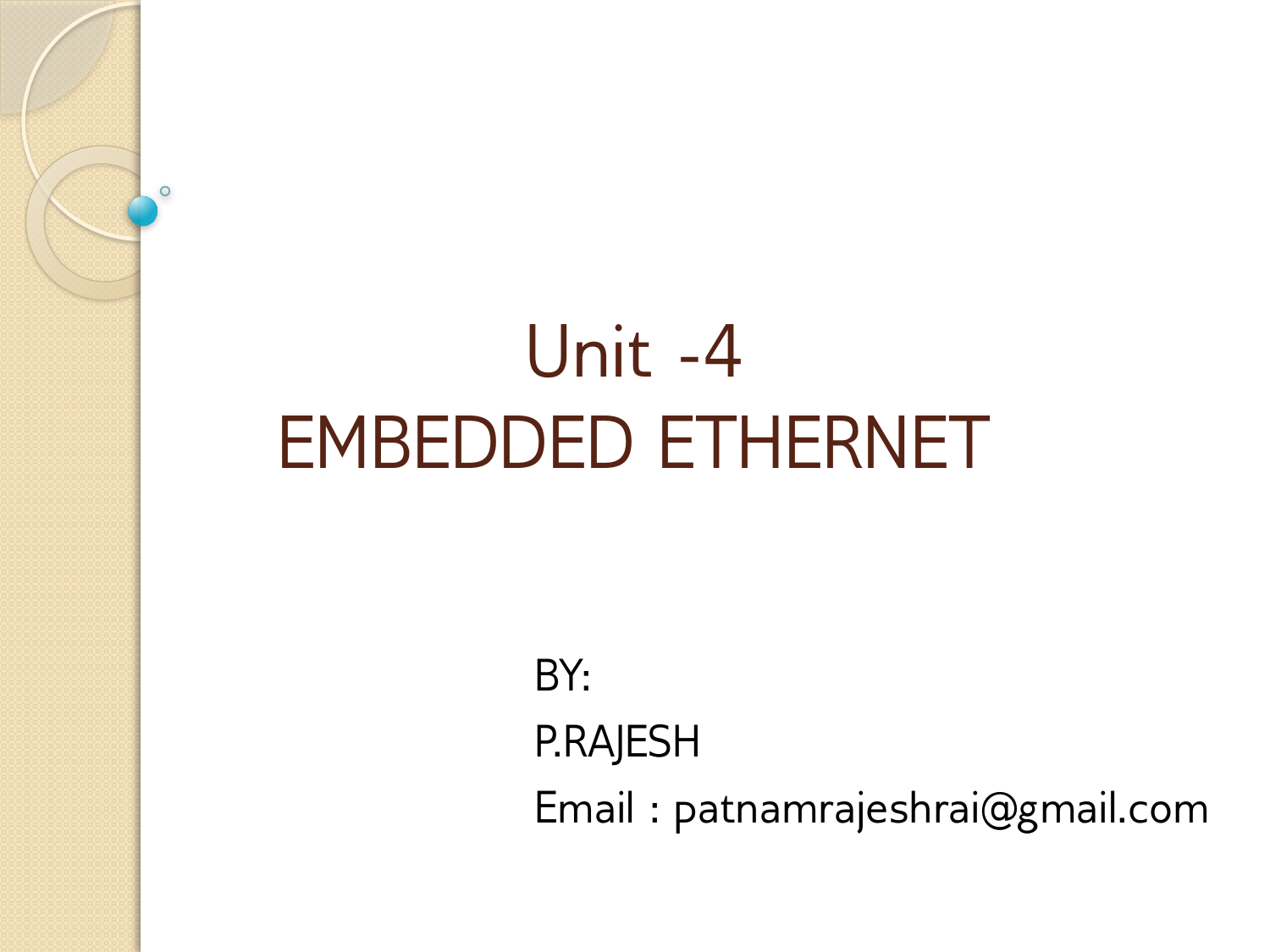

# Unit -4 EMBEDDED ETHERNET
BY:
P.RAJESH
Email : patnamrajeshrai@gmail.com